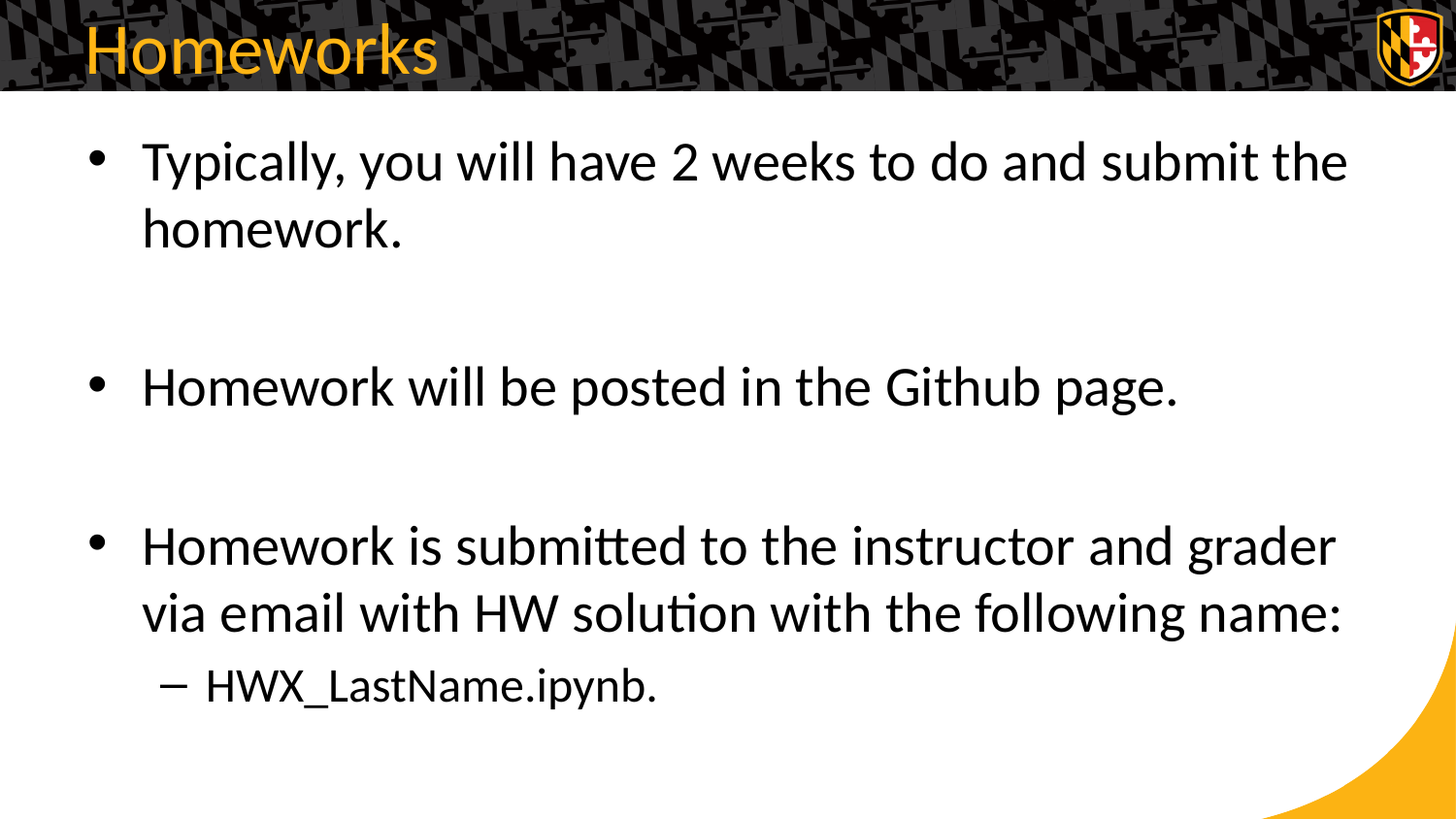

# Homeworks
Typically, you will have 2 weeks to do and submit the homework.

Homework will be posted in the Github page.

Homework is submitted to the instructor and grader via email with HW solution with the following name:
HWX_LastName.ipynb.